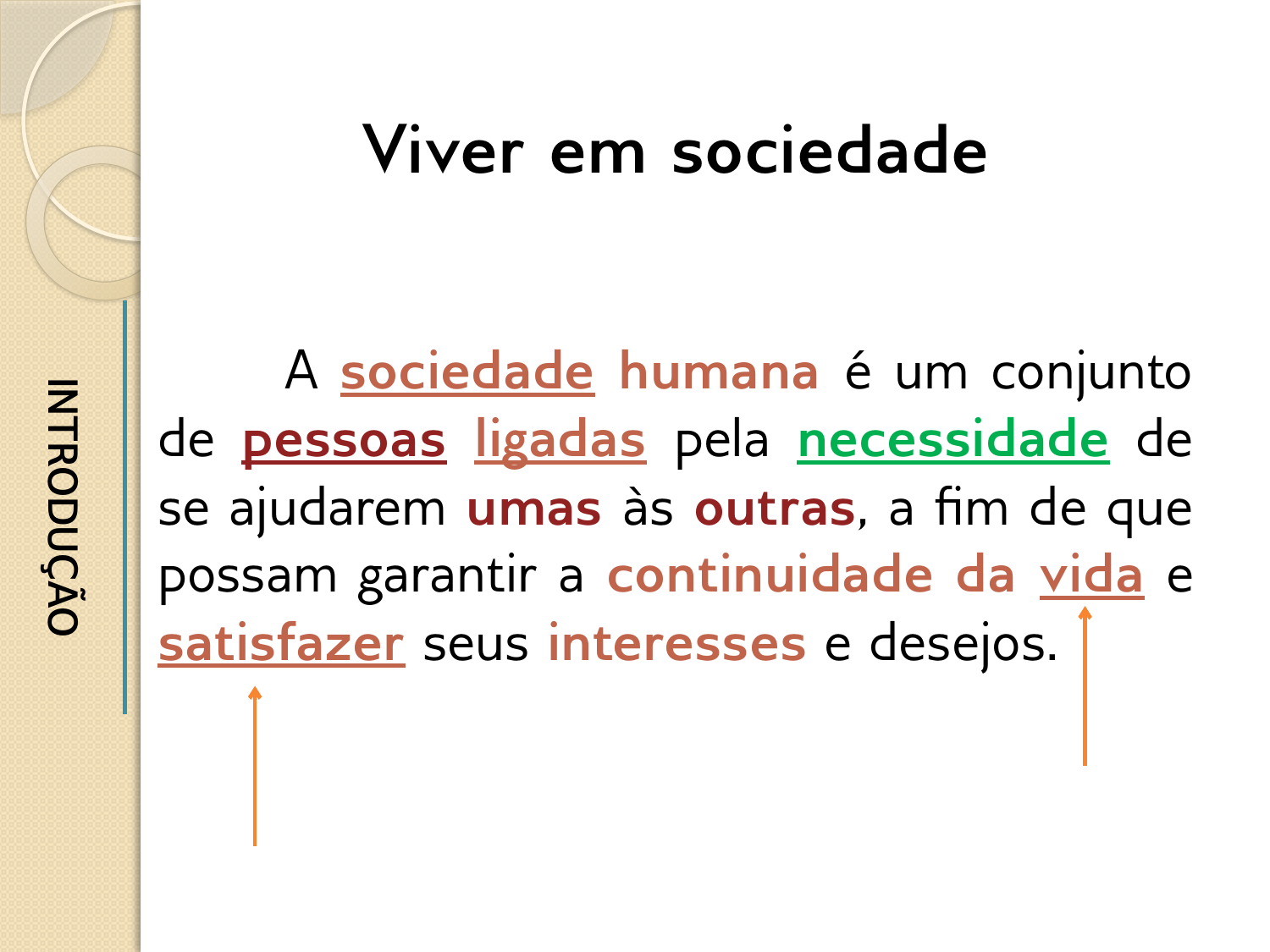

Viver em sociedade

	A sociedade humana é um conjunto de pessoas ligadas pela necessidade de se ajudarem umas às outras, a fim de que possam garantir a continuidade da vida e satisfazer seus interesses e desejos.

INTRODUÇÃO